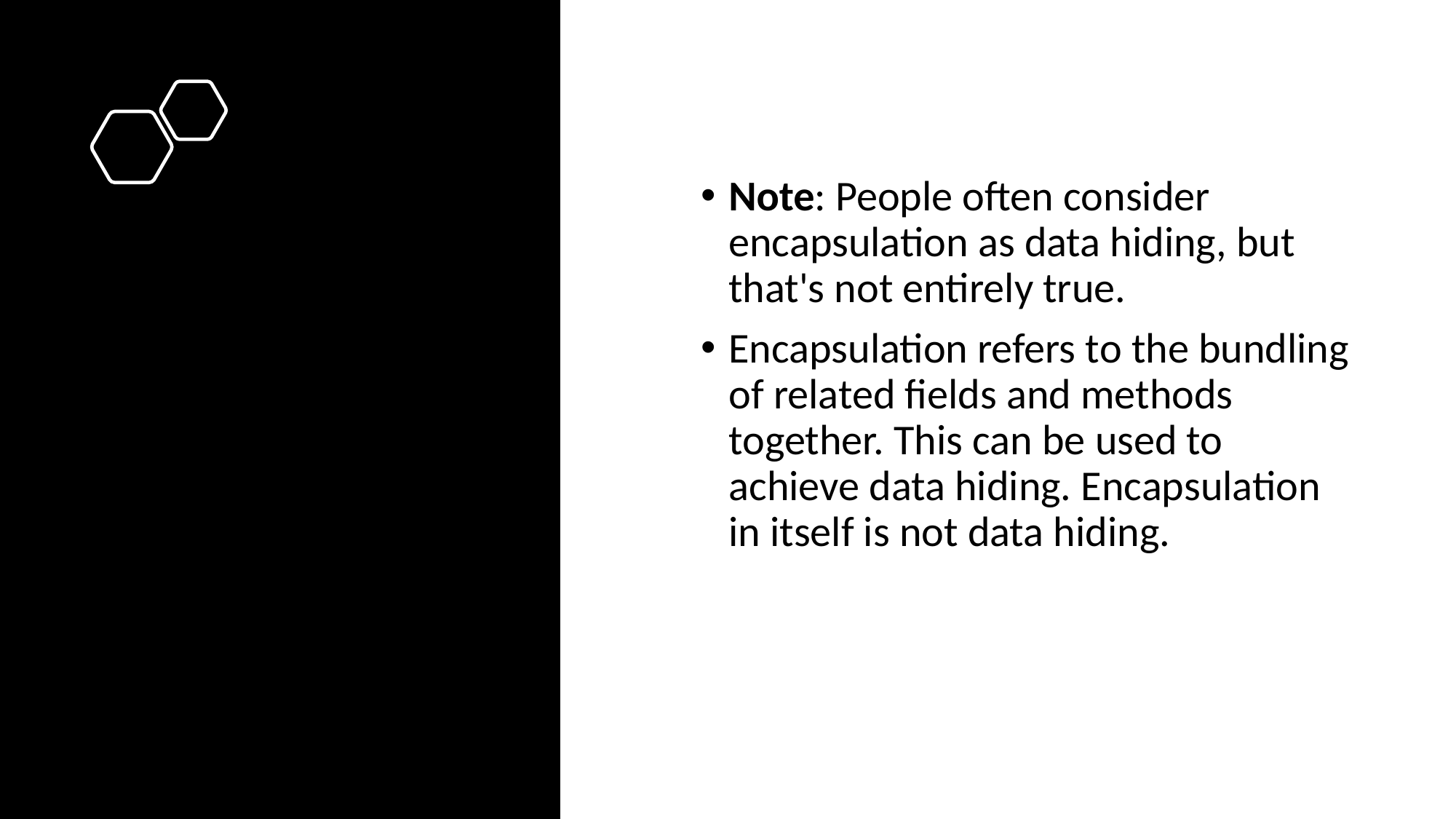

Note: People often consider encapsulation as data hiding, but that's not entirely true.
Encapsulation refers to the bundling of related fields and methods together. This can be used to achieve data hiding. Encapsulation in itself is not data hiding.

#